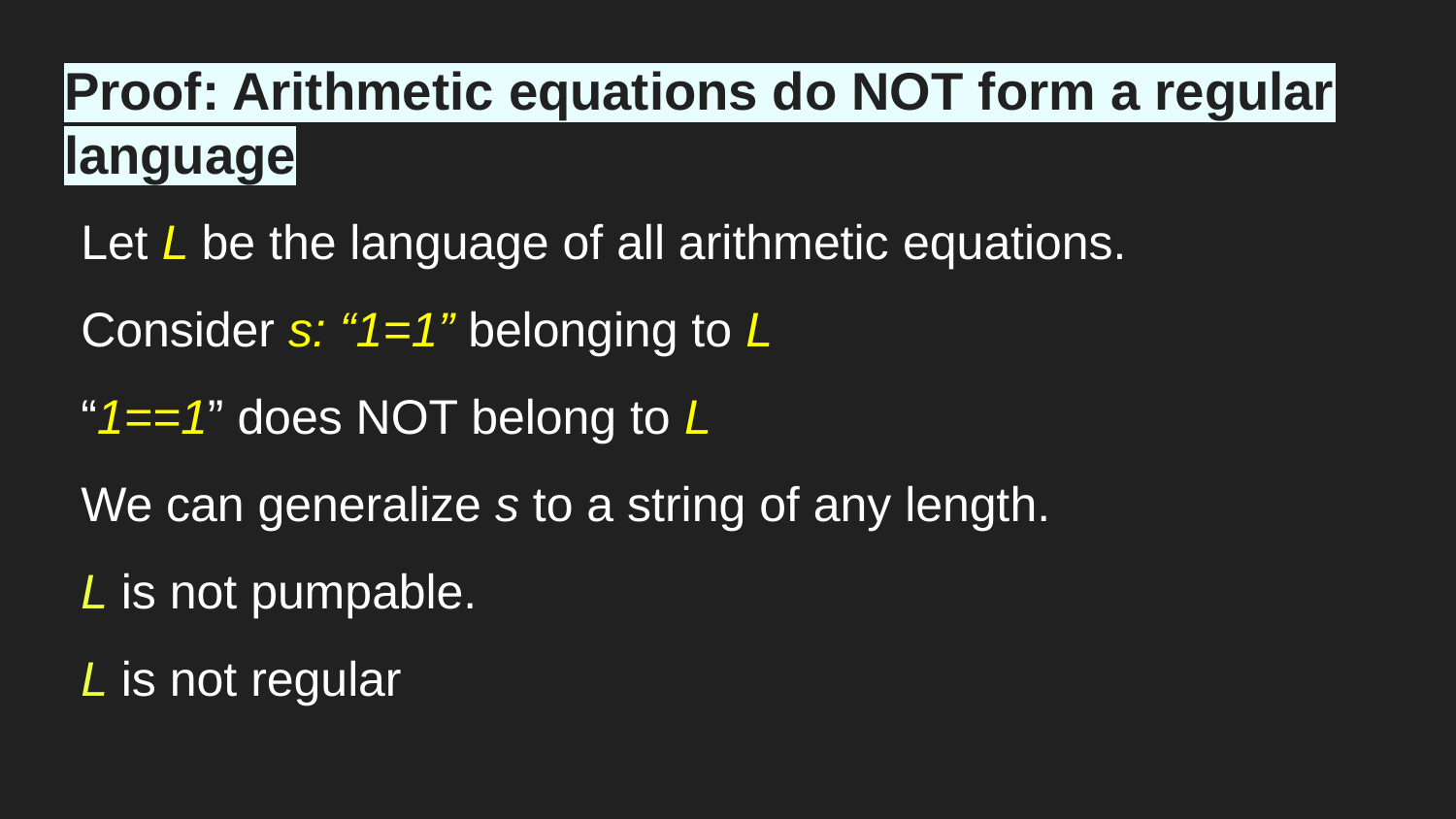

# Proof: Arithmetic equations do NOT form a regular language
Let L be the language of all arithmetic equations.
Consider s: “1=1” belonging to L
“1==1” does NOT belong to L
We can generalize s to a string of any length.
L is not pumpable.
L is not regular